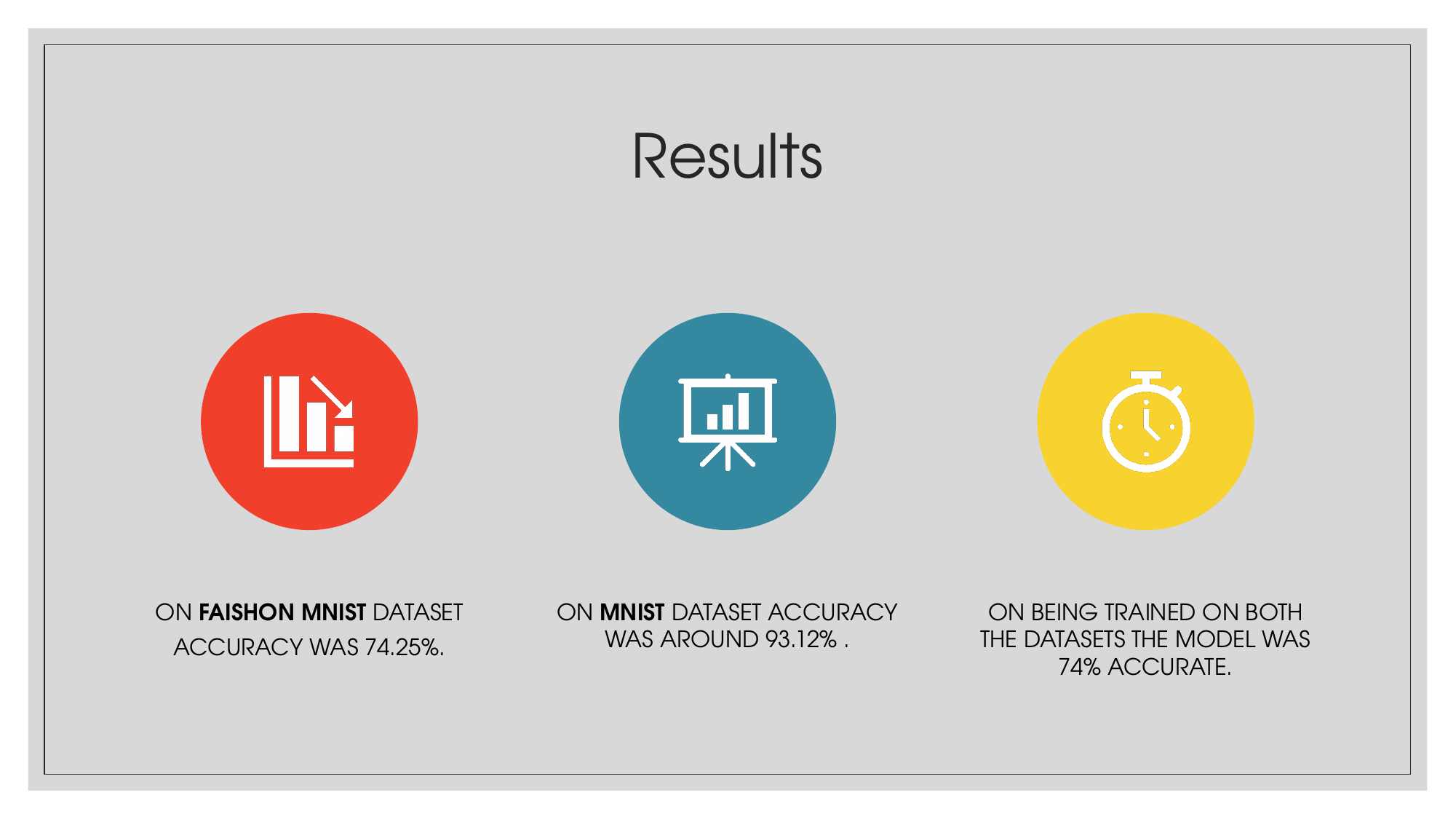

# Results
On FAISHON MNIST dataset
Accuracy was 74.25%.
On MNIST dataset accuracy was around 93.12% .
On Being trained on both the Datasets the model was 74% accurate.